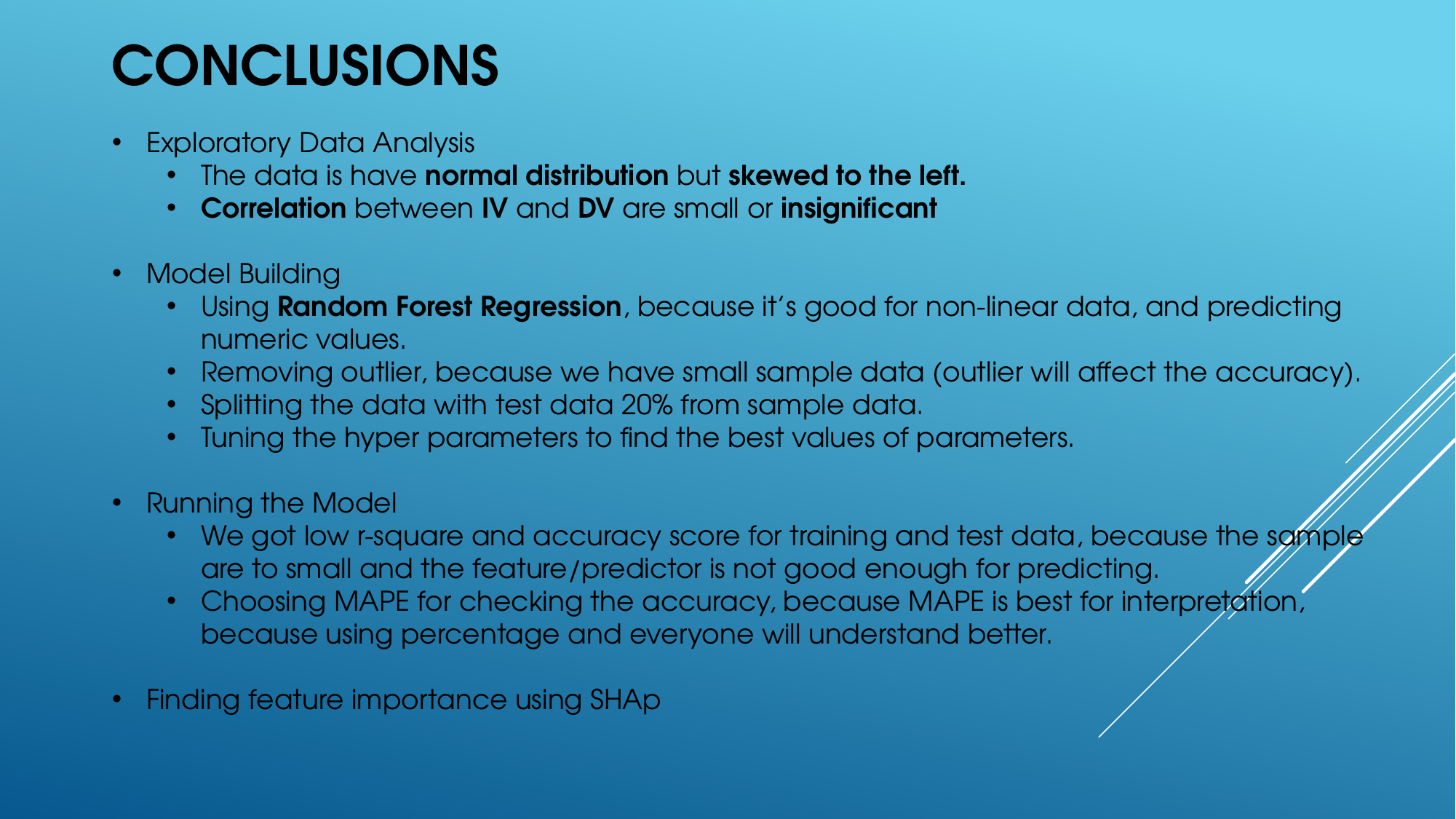

Conclusions
Exploratory Data Analysis
The data is have normal distribution but skewed to the left.
Correlation between IV and DV are small or insignificant

Model Building
Using Random Forest Regression, because it’s good for non-linear data, and predicting numeric values.
Removing outlier, because we have small sample data (outlier will affect the accuracy).
Splitting the data with test data 20% from sample data.
Tuning the hyper parameters to find the best values of parameters.

Running the Model
We got low r-square and accuracy score for training and test data, because the sample are to small and the feature/predictor is not good enough for predicting.
Choosing MAPE for checking the accuracy, because MAPE is best for interpretation, because using percentage and everyone will understand better.

Finding feature importance using SHAp